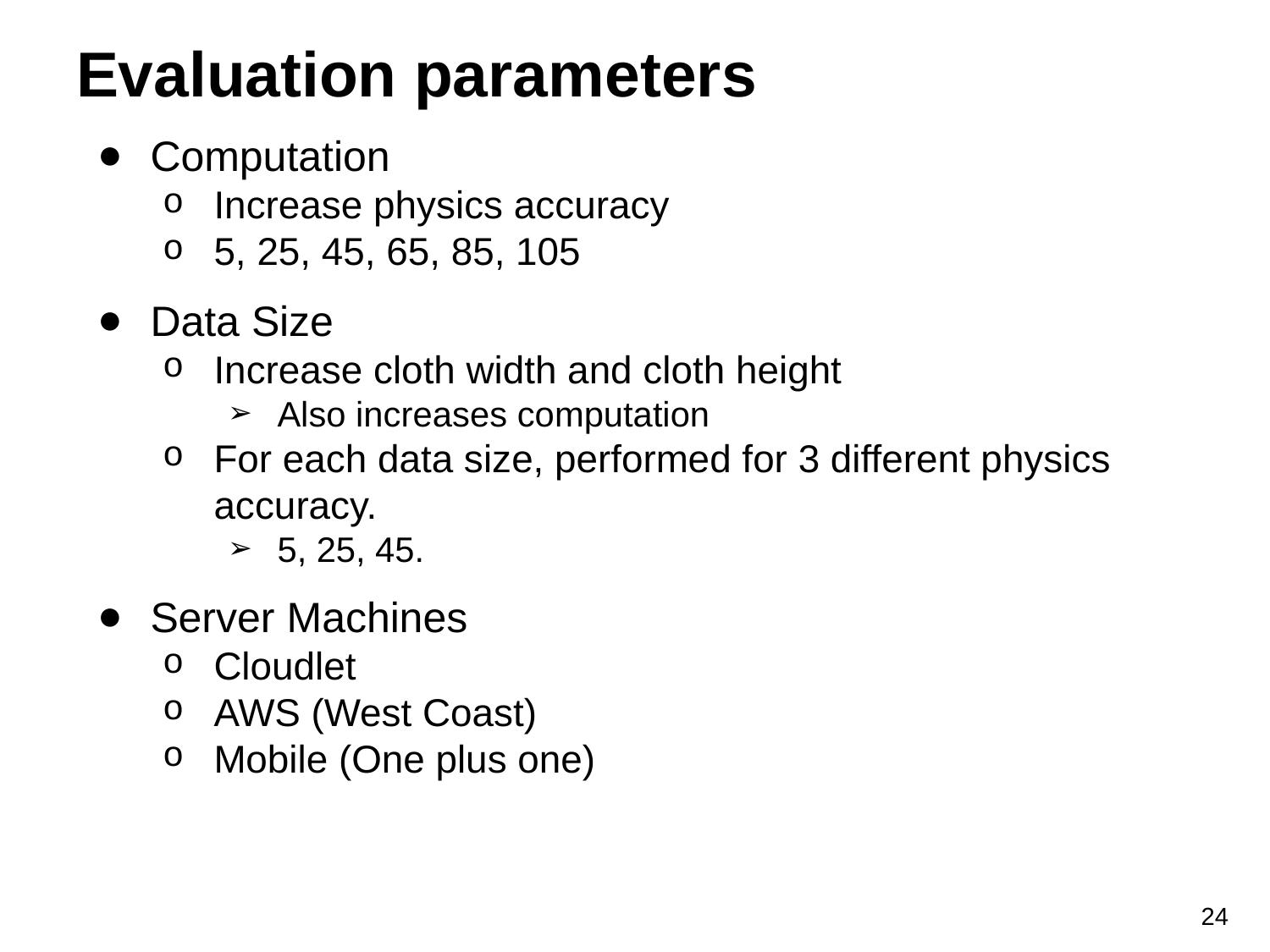

# Evaluation parameters
Computation
Increase physics accuracy
5, 25, 45, 65, 85, 105

Data Size
Increase cloth width and cloth height
Also increases computation
For each data size, performed for 3 different physics accuracy.
5, 25, 45.

Server Machines
Cloudlet
AWS (West Coast)
Mobile (One plus one)
24